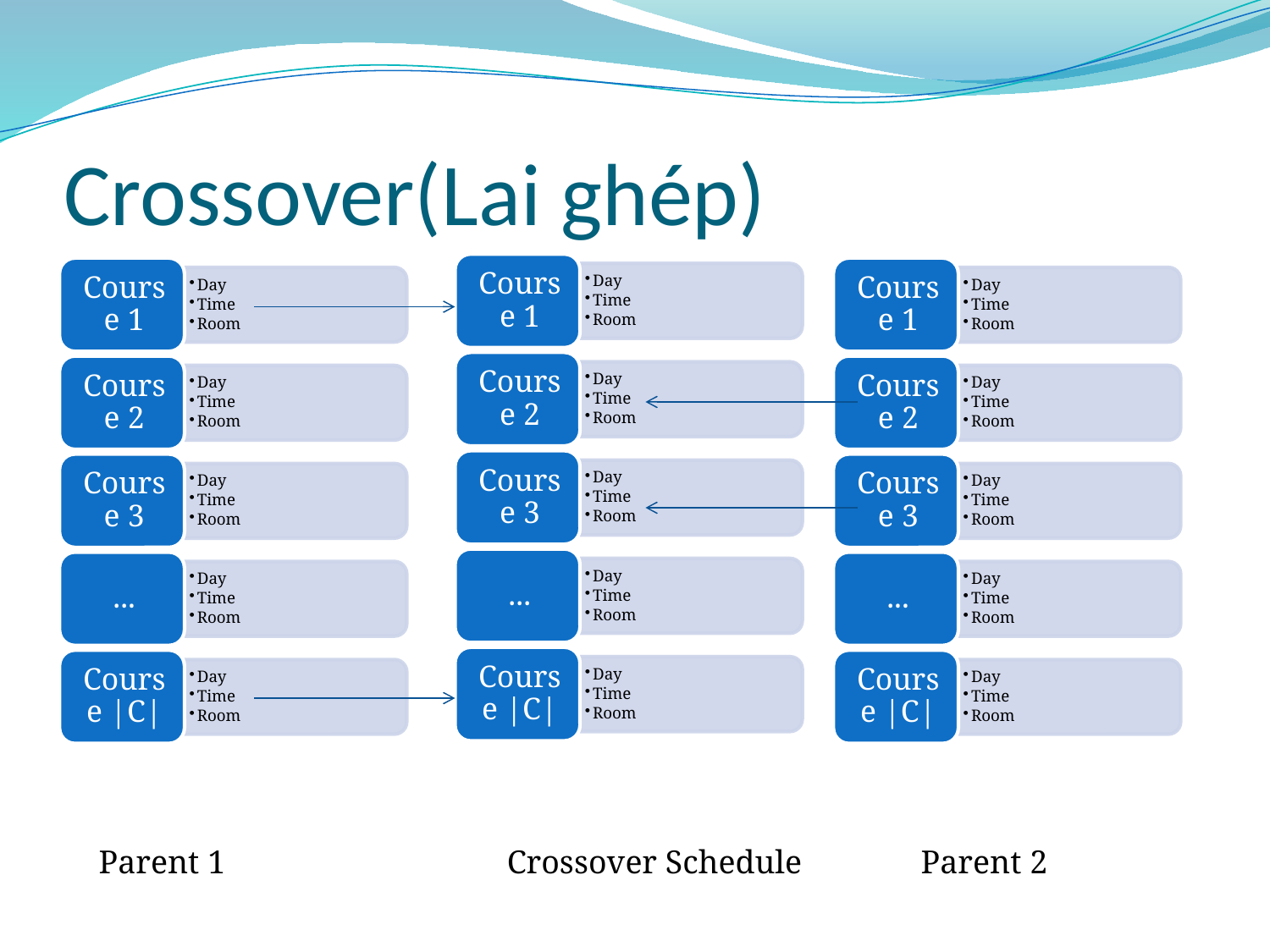

# Crossover(Lai ghép)
Day
Time
Room
Course 1
Day
Time
Room
Course 2
Day
Time
Room
Course 3
Day
Time
Room
...
Day
Time
Room
Course |C|
Day
Time
Room
Course 1
Day
Time
Room
Course 2
Day
Time
Room
Course 3
Day
Time
Room
...
Day
Time
Room
Course |C|
Day
Time
Room
Course 1
Day
Time
Room
Course 2
Day
Time
Room
Course 3
Day
Time
Room
...
Day
Time
Room
Course |C|
Parent 1
Crossover Schedule
Parent 2